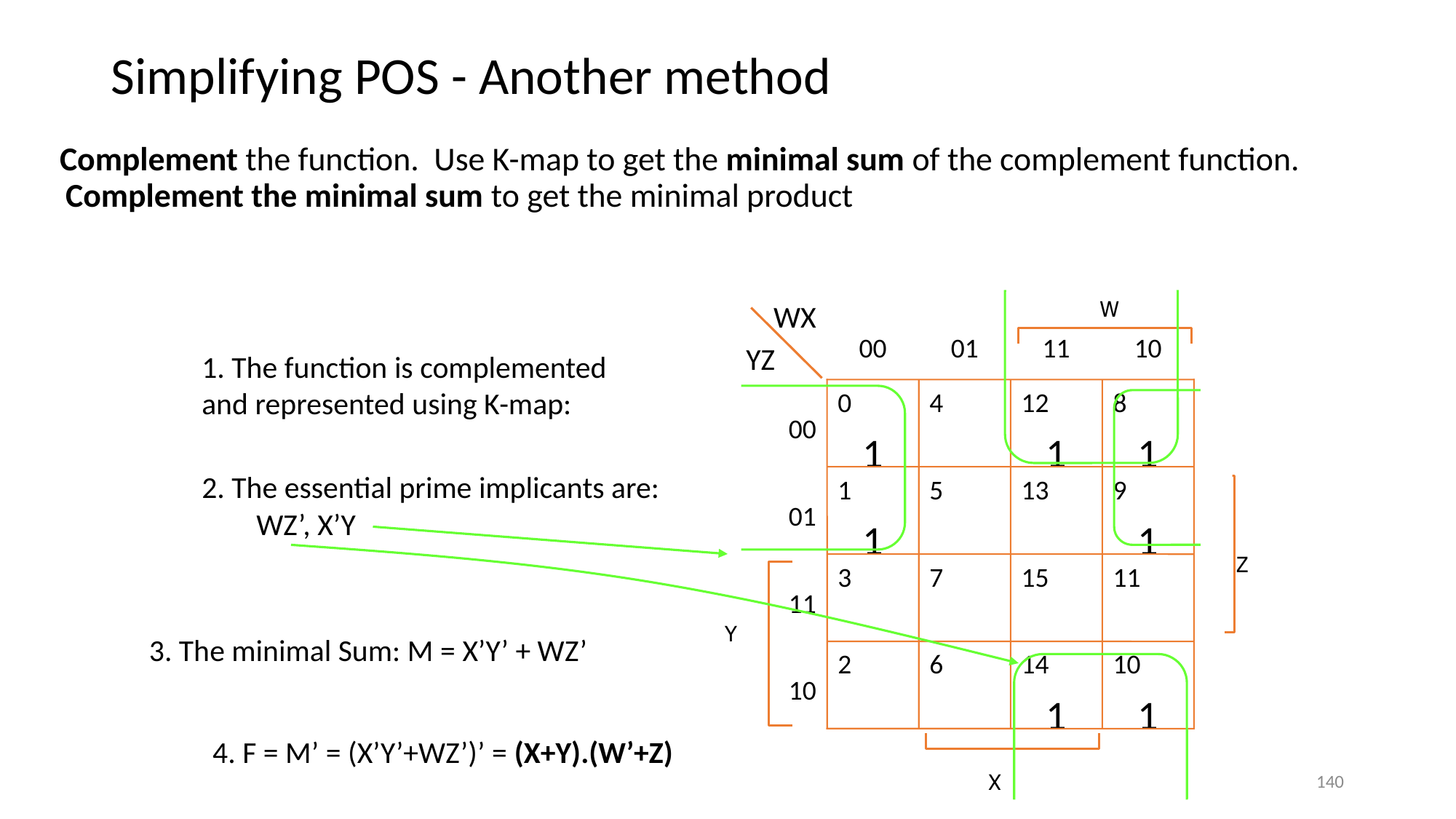

# Simplifying POS - Another method
Complement the function.  Use K-map to get the minimal sum of the complement function.  Complement the minimal sum to get the minimal product

W
WX
YZ

00

01

11

10

1. The function is complemented and represented using K-map:

00
0
1

4

12
1

8
1

2. The essential prime implicants are: WZ’, X’Y
01
1
1

5

13

9
1

Z

11
3

7

15

11
Y
3. The minimal Sum: M = X’Y’ + WZ’

10
2

6

14
1
10
1

4. F = M’ = (X’Y’+WZ’)’ = (X+Y).(W’+Z)

140
X